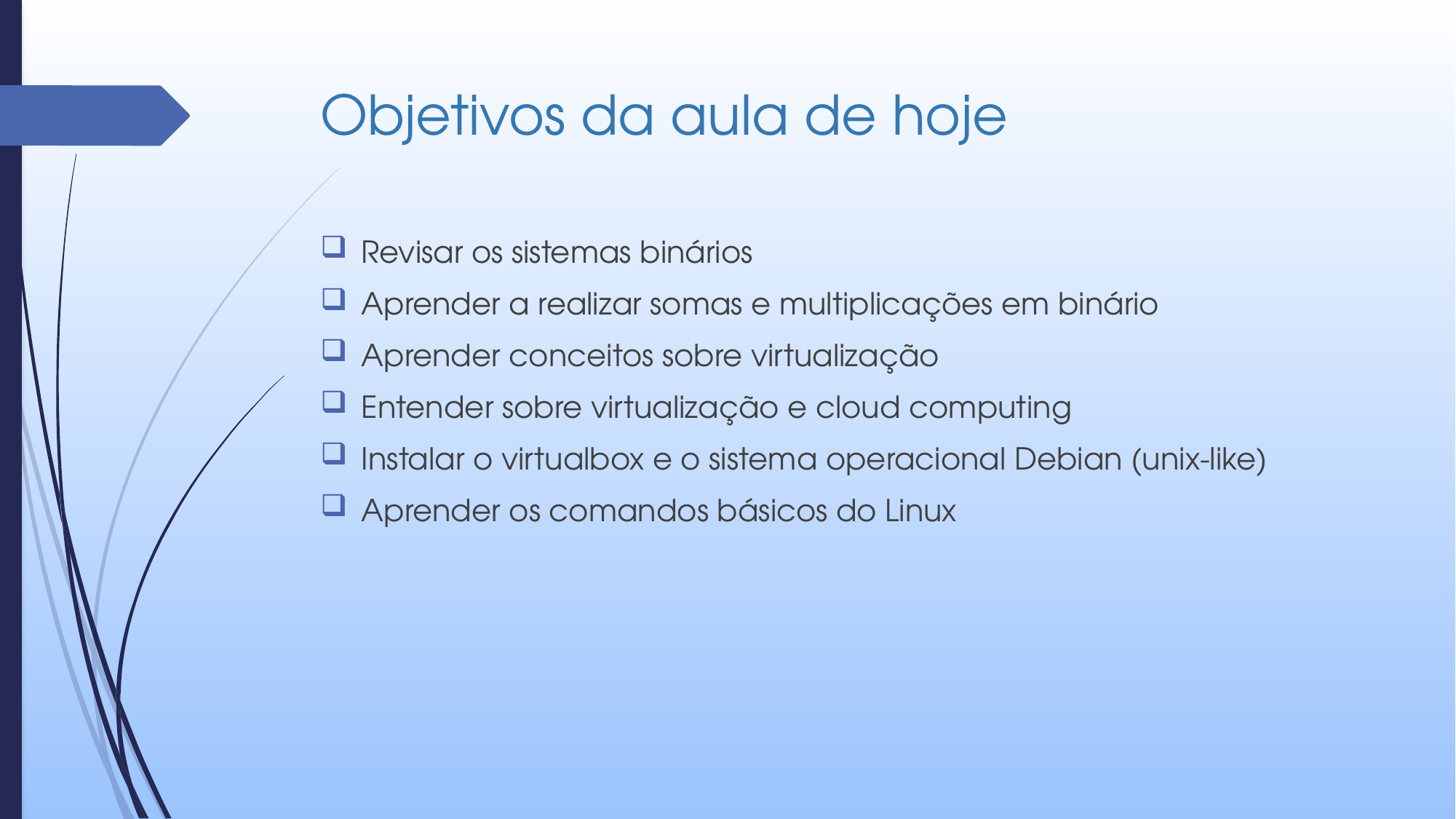

# Objetivos da aula de hoje
Revisar os sistemas binários
Aprender a realizar somas e multiplicações em binário
Aprender conceitos sobre virtualização
Entender sobre virtualização e cloud computing
Instalar o virtualbox e o sistema operacional Debian (unix-like)
Aprender os comandos básicos do Linux